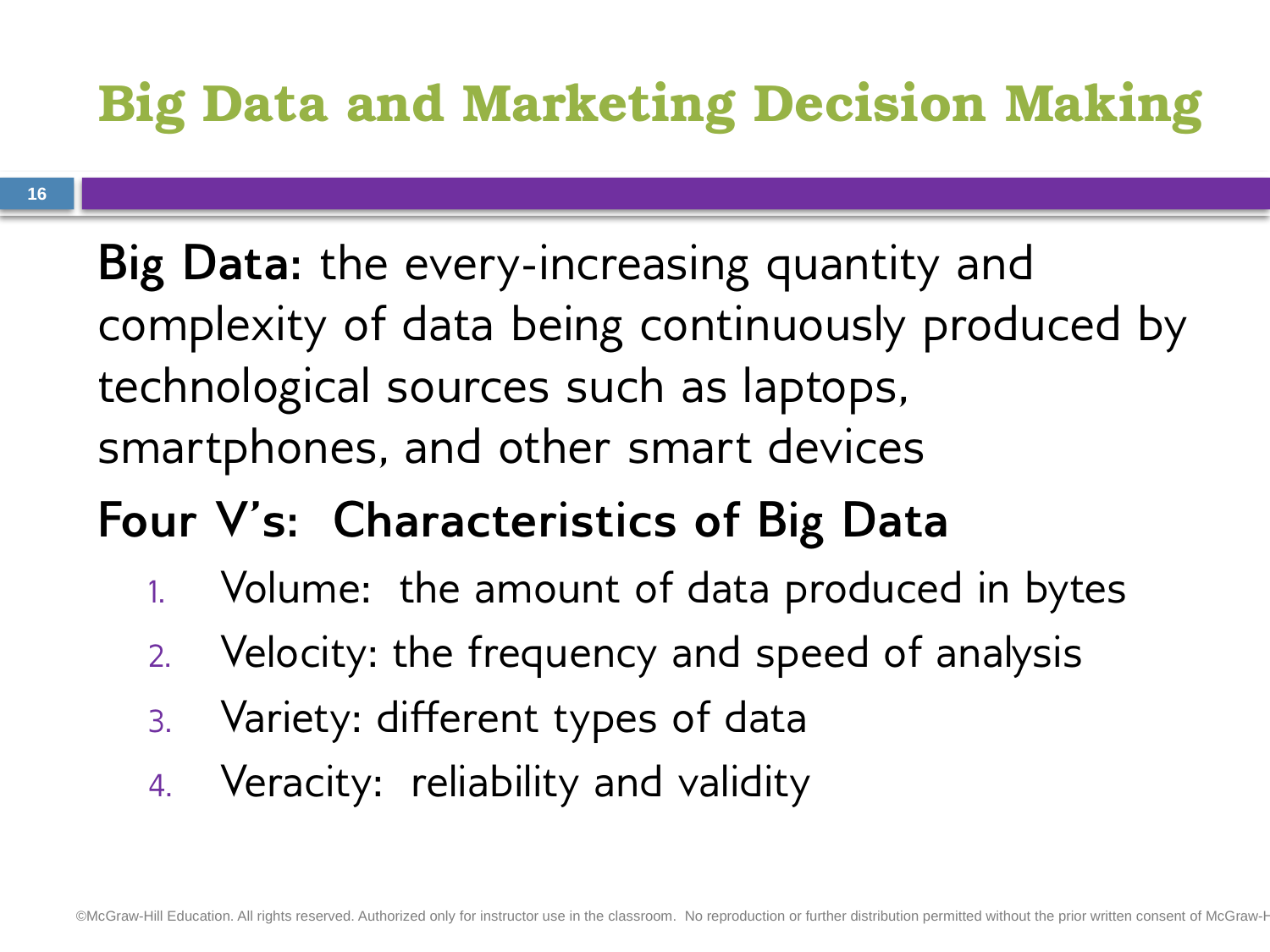

# Big Data and Marketing Decision Making
16
Big Data: the every-increasing quantity and complexity of data being continuously produced by technological sources such as laptops, smartphones, and other smart devices
Four V’s:  Characteristics of Big Data
Volume:  the amount of data produced in bytes
Velocity: the frequency and speed of analysis
Variety: different types of data
Veracity:  reliability and validity

©McGraw-Hill Education. All rights reserved. Authorized only for instructor use in the classroom.  No reproduction or further distribution permitted without the prior written consent of McGraw-Hill Education.